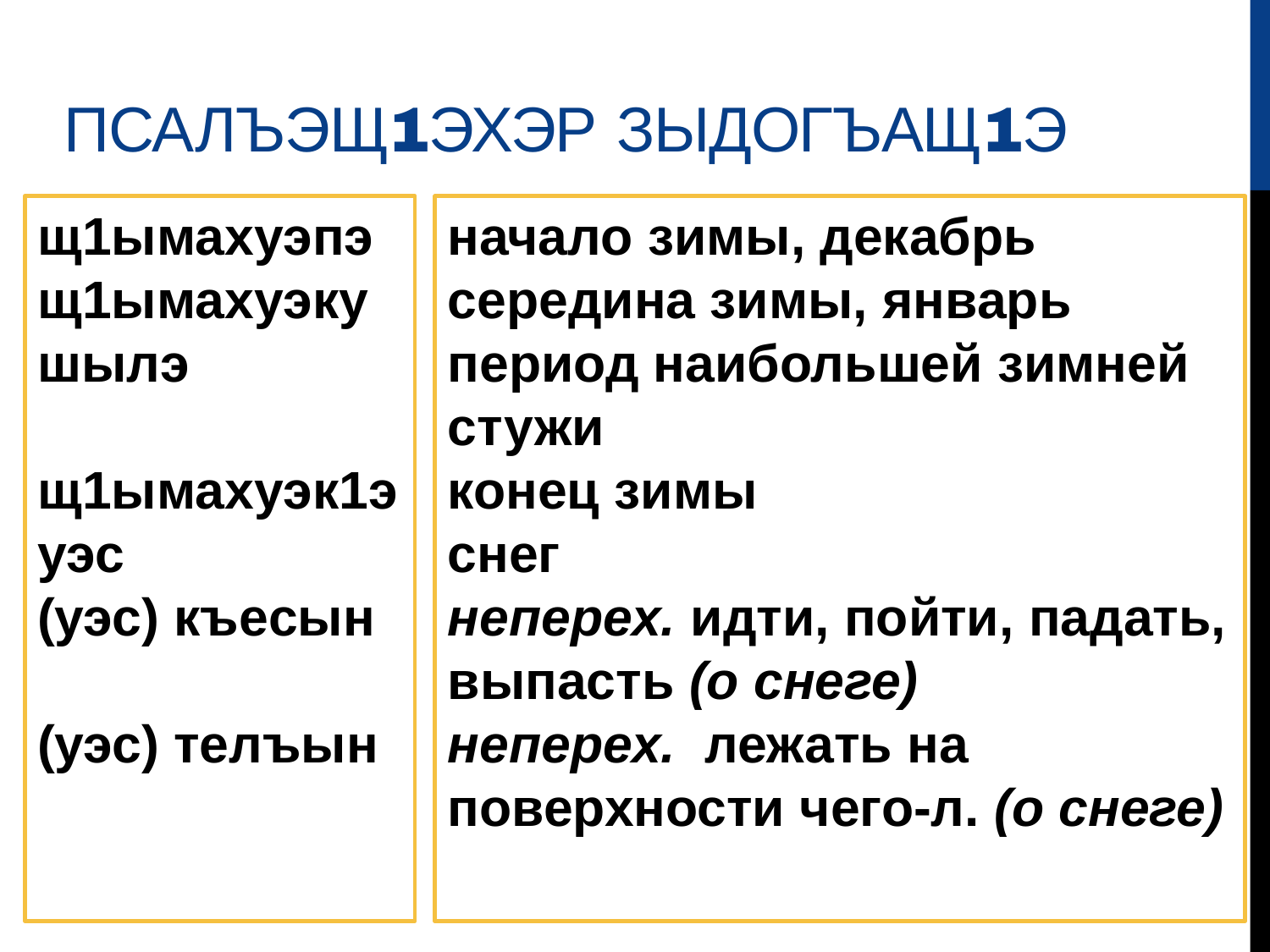

# Псалъэщ1эхэр зыдогъащ1э
начало зимы, декабрь
середина зимы, январь
период наибольшей зимней стужи
конец зимы
снег
неперех. идти, пойти, падать, выпасть (о снеге)
неперех.  лежать на поверхности чего-л. (о снеге)
щ1ымахуэпэ
щ1ымахуэку
шылэ

щ1ымахуэк1э
уэс
(уэс) къеcын

(уэс) телъын